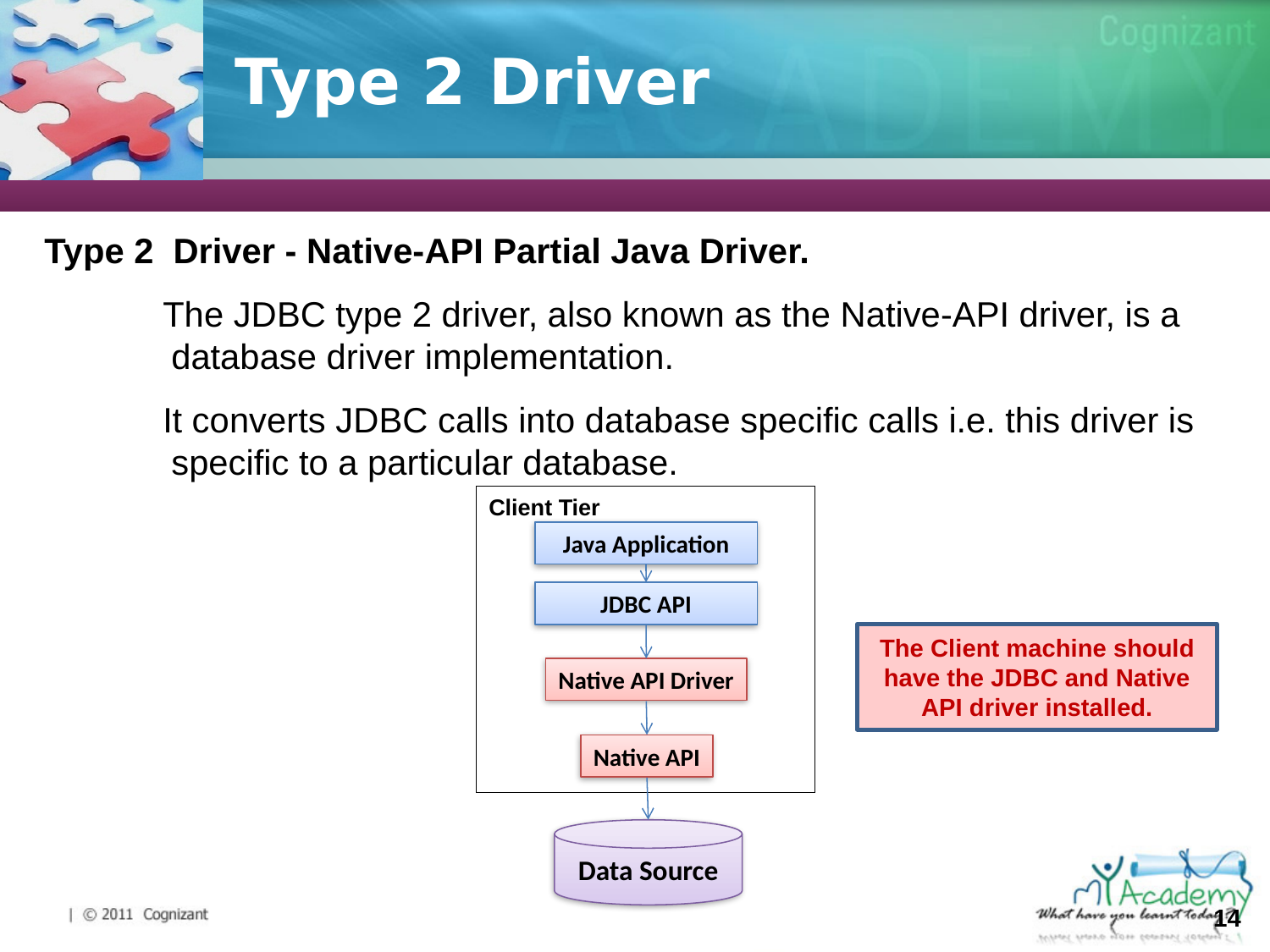

# Type 2 Driver

Type 2  Driver - Native-API Partial Java Driver.
The JDBC type 2 driver, also known as the Native-API driver, is a database driver implementation.
It converts JDBC calls into database specific calls i.e. this driver is specific to a particular database.
Client Tier

Java Application
JDBC API
Native API Driver
Native API
Data Source
The Client machine should have the JDBC and Native API driver installed.
14